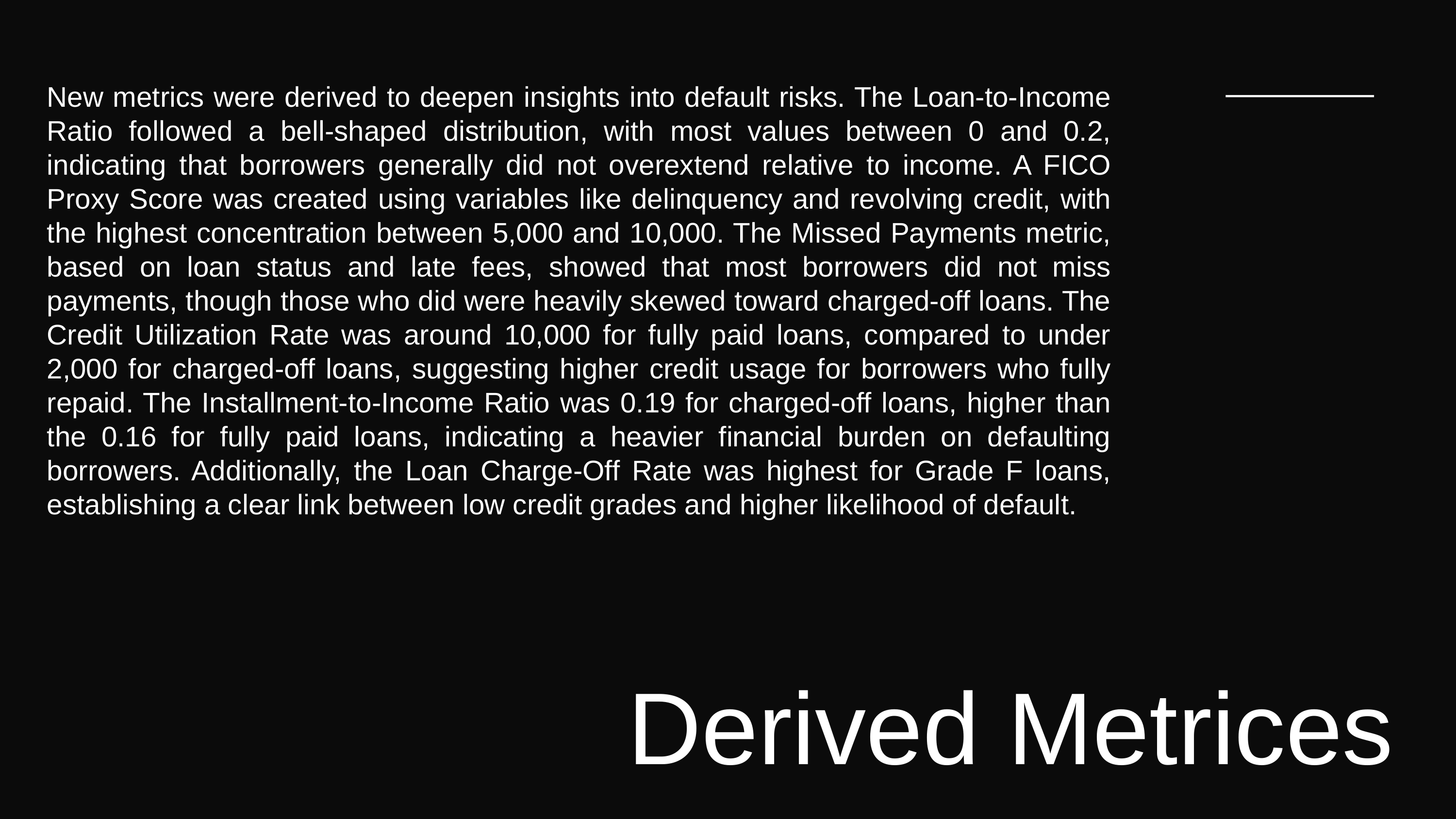

New metrics were derived to deepen insights into default risks. The Loan-to-Income Ratio followed a bell-shaped distribution, with most values between 0 and 0.2, indicating that borrowers generally did not overextend relative to income. A FICO Proxy Score was created using variables like delinquency and revolving credit, with the highest concentration between 5,000 and 10,000. The Missed Payments metric, based on loan status and late fees, showed that most borrowers did not miss payments, though those who did were heavily skewed toward charged-off loans. The Credit Utilization Rate was around 10,000 for fully paid loans, compared to under 2,000 for charged-off loans, suggesting higher credit usage for borrowers who fully repaid. The Installment-to-Income Ratio was 0.19 for charged-off loans, higher than the 0.16 for fully paid loans, indicating a heavier financial burden on defaulting borrowers. Additionally, the Loan Charge-Off Rate was highest for Grade F loans, establishing a clear link between low credit grades and higher likelihood of default.

Derived Metrices